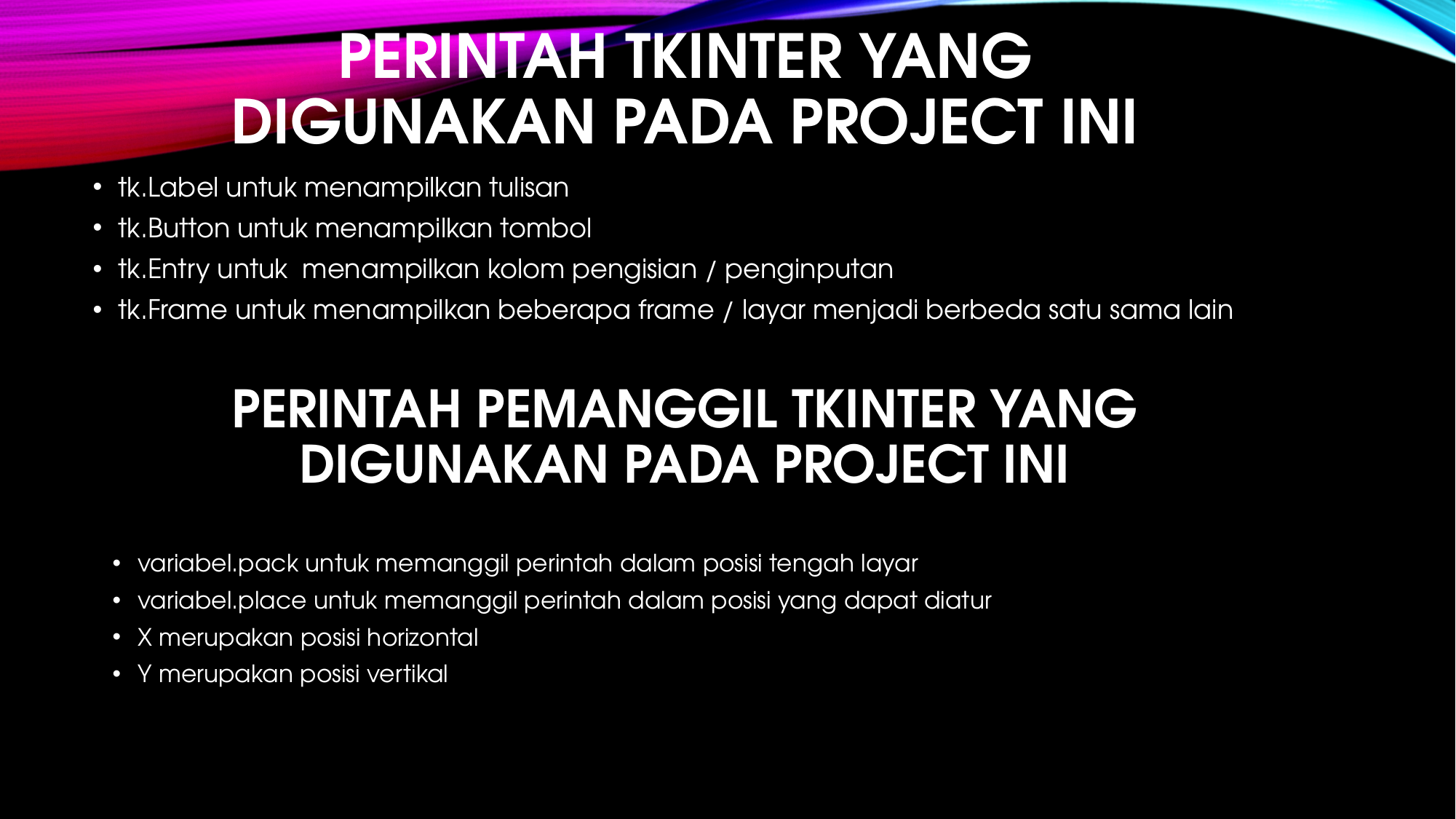

# PERINTAH TKINTER YANG DIGUNAKAN PADA PROJECT INI
tk.Label untuk menampilkan tulisan
tk.Button untuk menampilkan tombol
tk.Entry untuk  menampilkan kolom pengisian / penginputan
tk.Frame untuk menampilkan beberapa frame / layar menjadi berbeda satu sama lain

PERINTAH PEMANGGIL TKINTER YANG DIGUNAKAN PADA PROJECT INI
variabel.pack untuk memanggil perintah dalam posisi tengah layar
variabel.place untuk memanggil perintah dalam posisi yang dapat diatur
X merupakan posisi horizontal
Y merupakan posisi vertikal